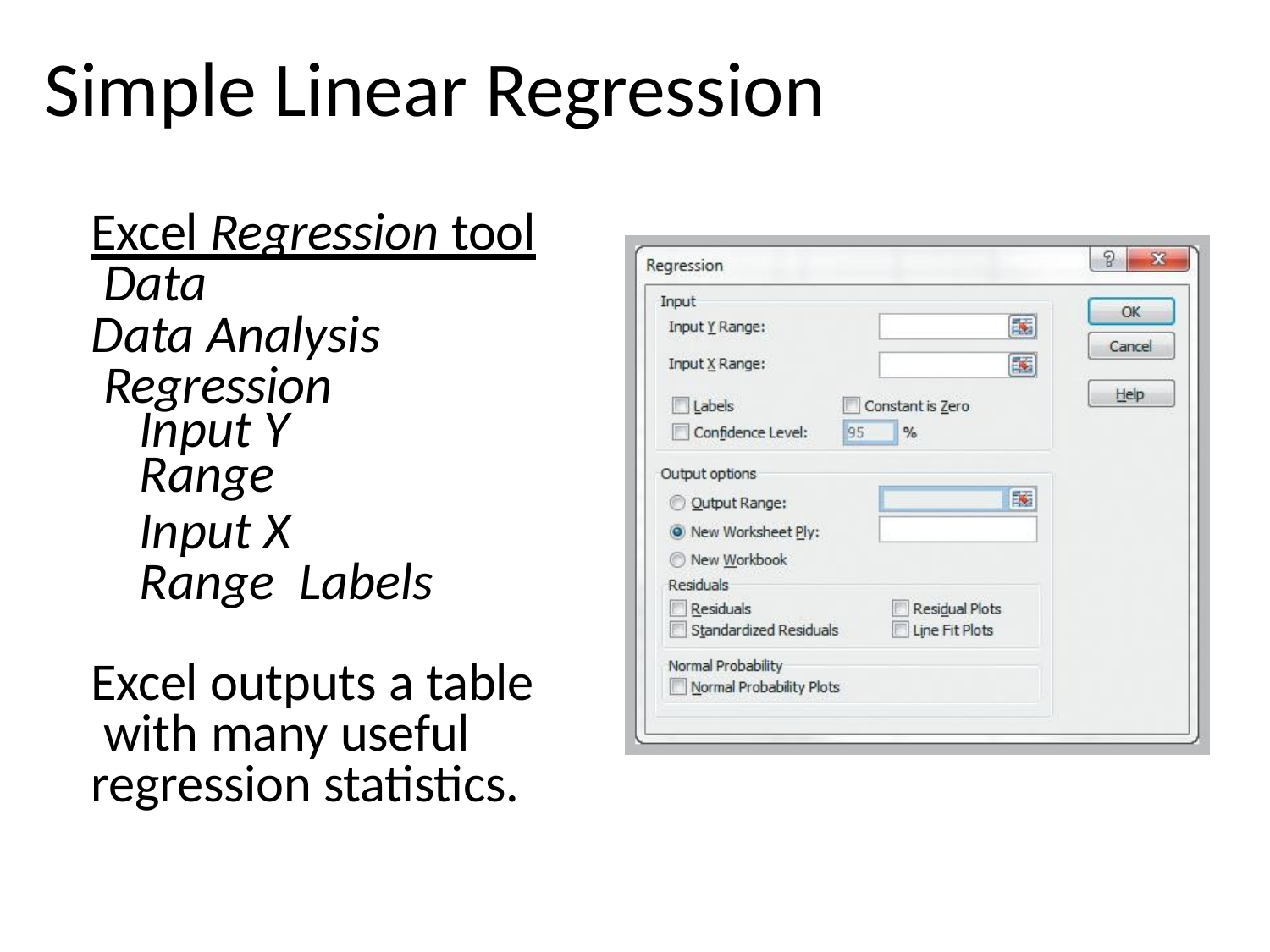

# Simple Linear Regression
Excel Regression tool  Data
Data Analysis  Regression
Input Y Range
Input X Range  Labels

Excel outputs a table  with many useful  regression statistics.